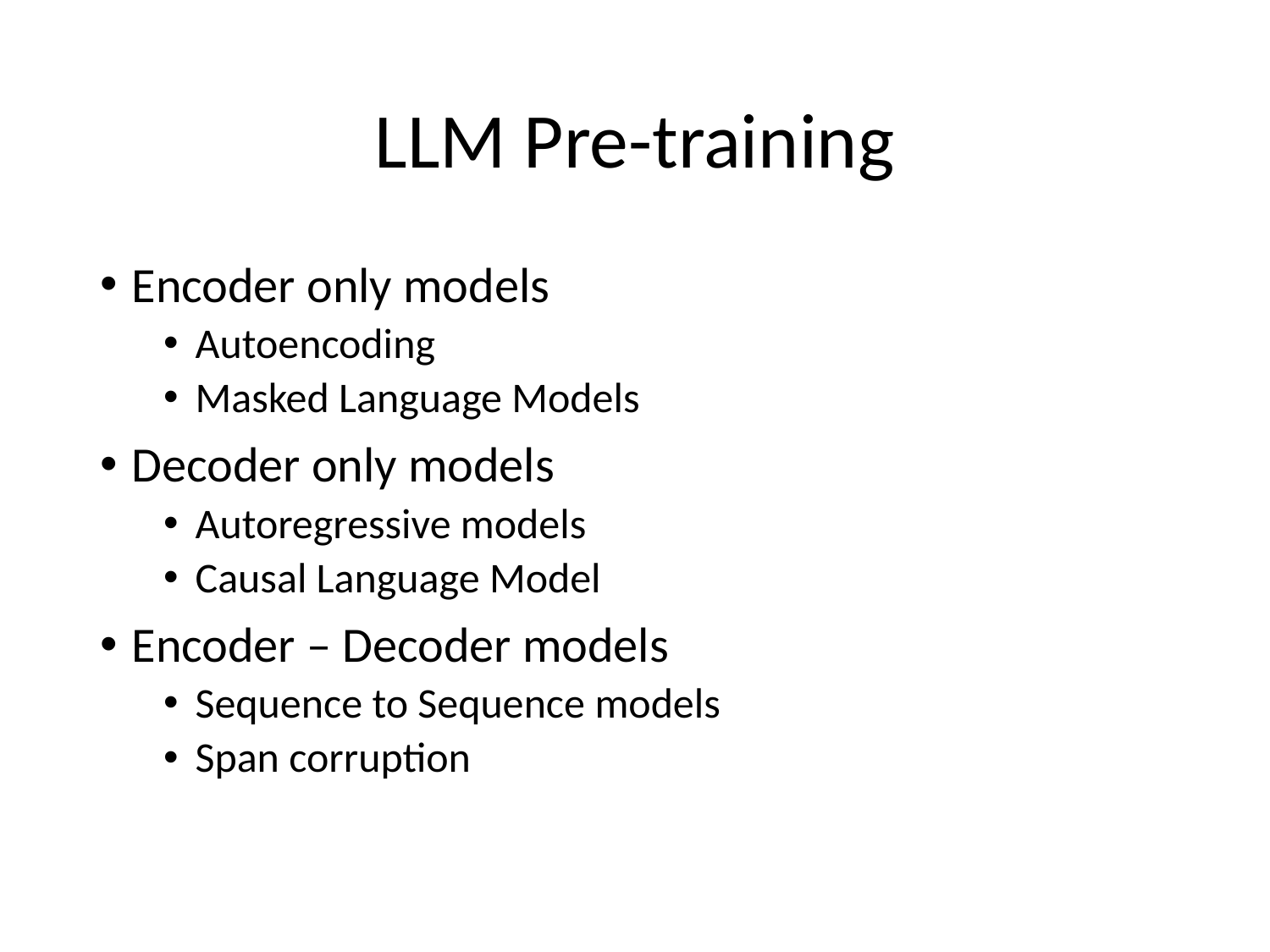

# LLM Pre-training
Encoder only models
Autoencoding
Masked Language Models
Decoder only models
Autoregressive models
Causal Language Model
Encoder – Decoder models
Sequence to Sequence models
Span corruption